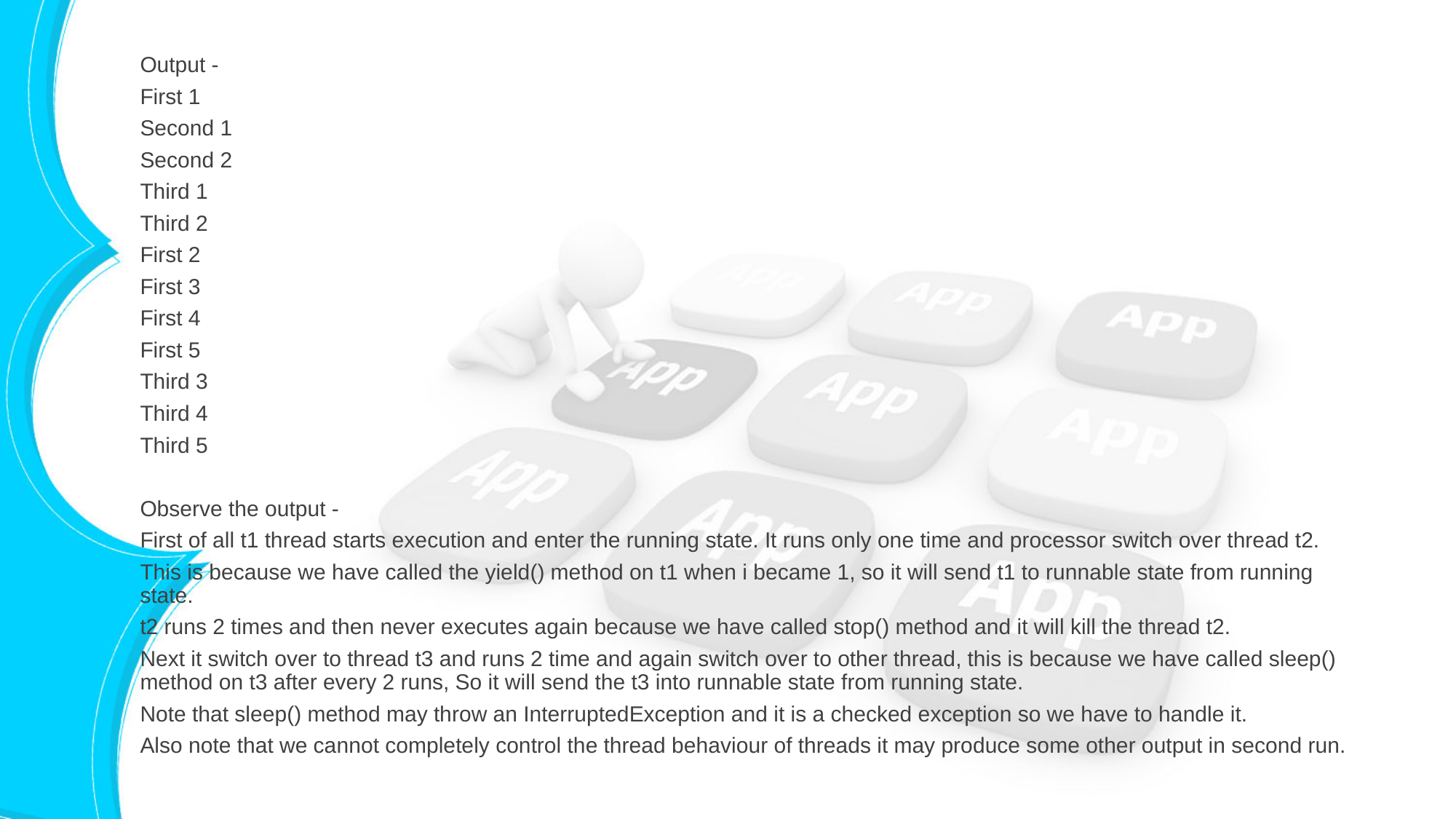

Output -
First 1
Second 1
Second 2
Third 1
Third 2
First 2
First 3
First 4
First 5
Third 3
Third 4
Third 5

Observe the output -
First of all t1 thread starts execution and enter the running state. It runs only one time and processor switch over thread t2.
This is because we have called the yield() method on t1 when i became 1, so it will send t1 to runnable state from running state.
t2 runs 2 times and then never executes again because we have called stop() method and it will kill the thread t2.
Next it switch over to thread t3 and runs 2 time and again switch over to other thread, this is because we have called sleep() method on t3 after every 2 runs, So it will send the t3 into runnable state from running state.
Note that sleep() method may throw an InterruptedException and it is a checked exception so we have to handle it.
Also note that we cannot completely control the thread behaviour of threads it may produce some other output in second run.